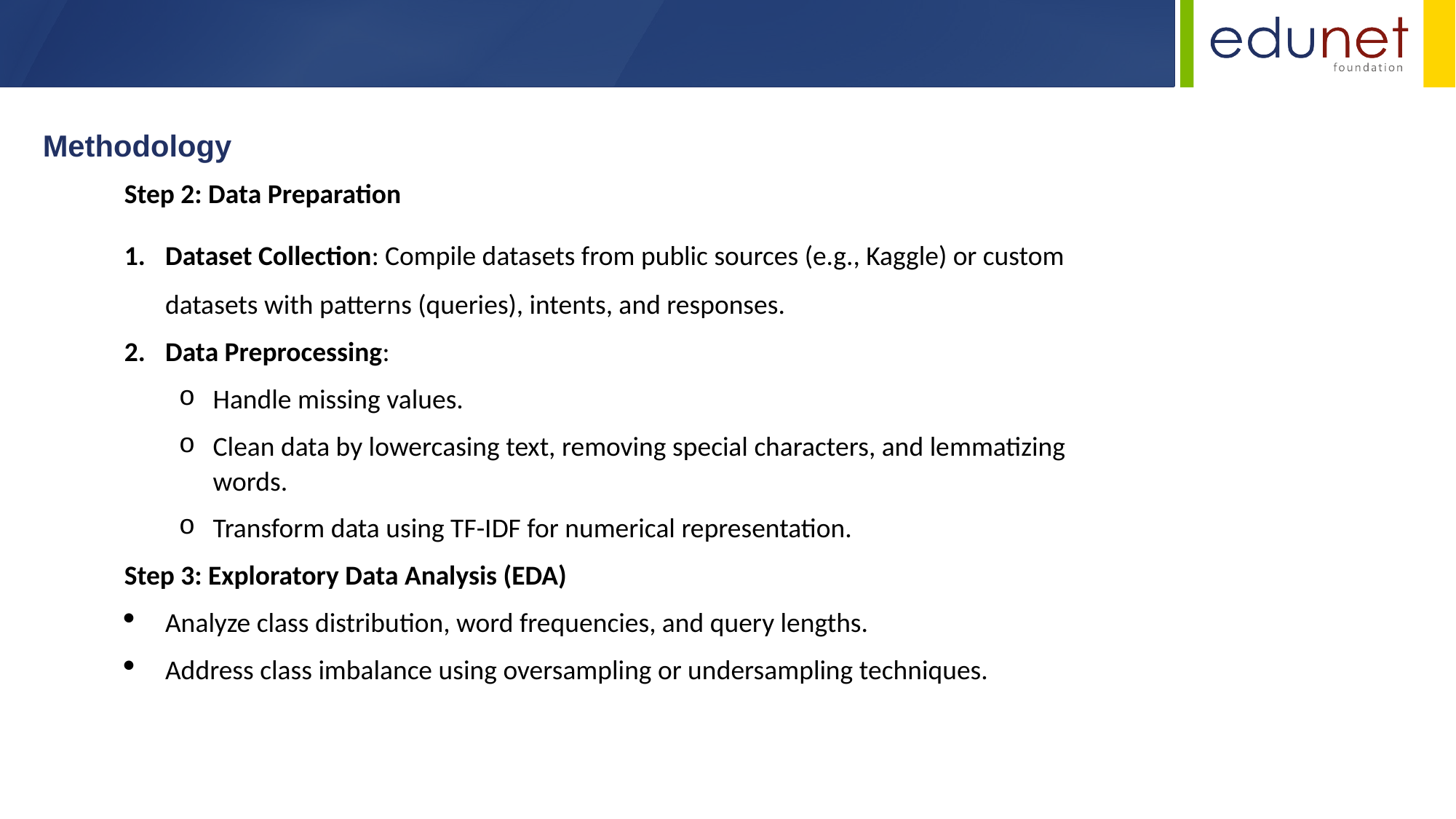

Methodology
Step 2: Data Preparation
Dataset Collection: Compile datasets from public sources (e.g., Kaggle) or custom datasets with patterns (queries), intents, and responses.
Data Preprocessing:
Handle missing values.
Clean data by lowercasing text, removing special characters, and lemmatizing words.
Transform data using TF-IDF for numerical representation.
Step 3: Exploratory Data Analysis (EDA)
Analyze class distribution, word frequencies, and query lengths.
Address class imbalance using oversampling or undersampling techniques.